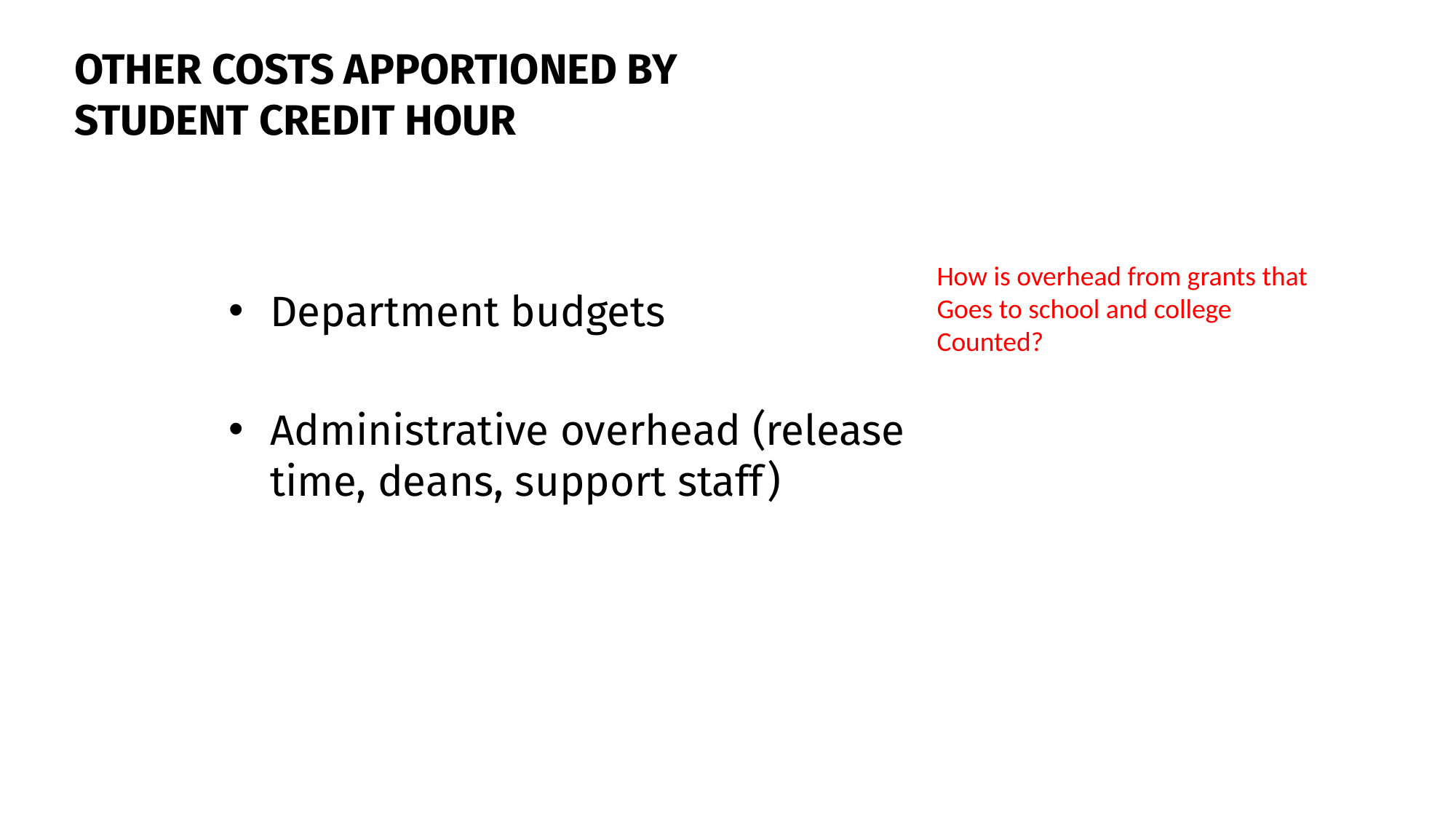

OTHER COSTS APPORTIONED BY STUDENT CREDIT HOUR
How is overhead from grants that
Goes to school and college
Counted?
Department budgets

Administrative overhead (release time, deans, support staff)